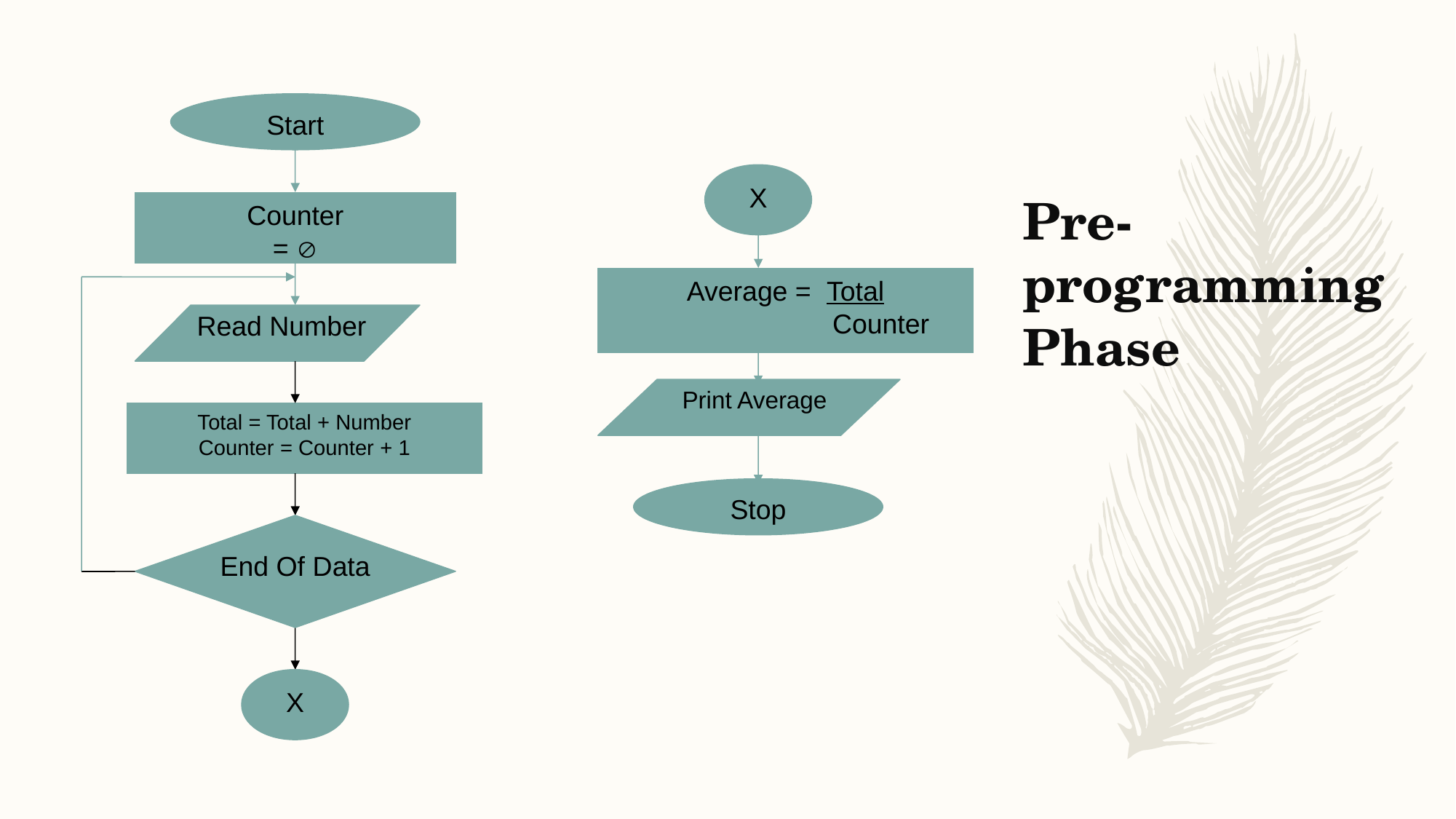

Start

X
# Pre-programming Phase
Counter
= ∅

Average =  Total
                         Counter

Read Number

Print Average
Total = Total + Number
Counter = Counter + 1

Stop

End Of Data

X